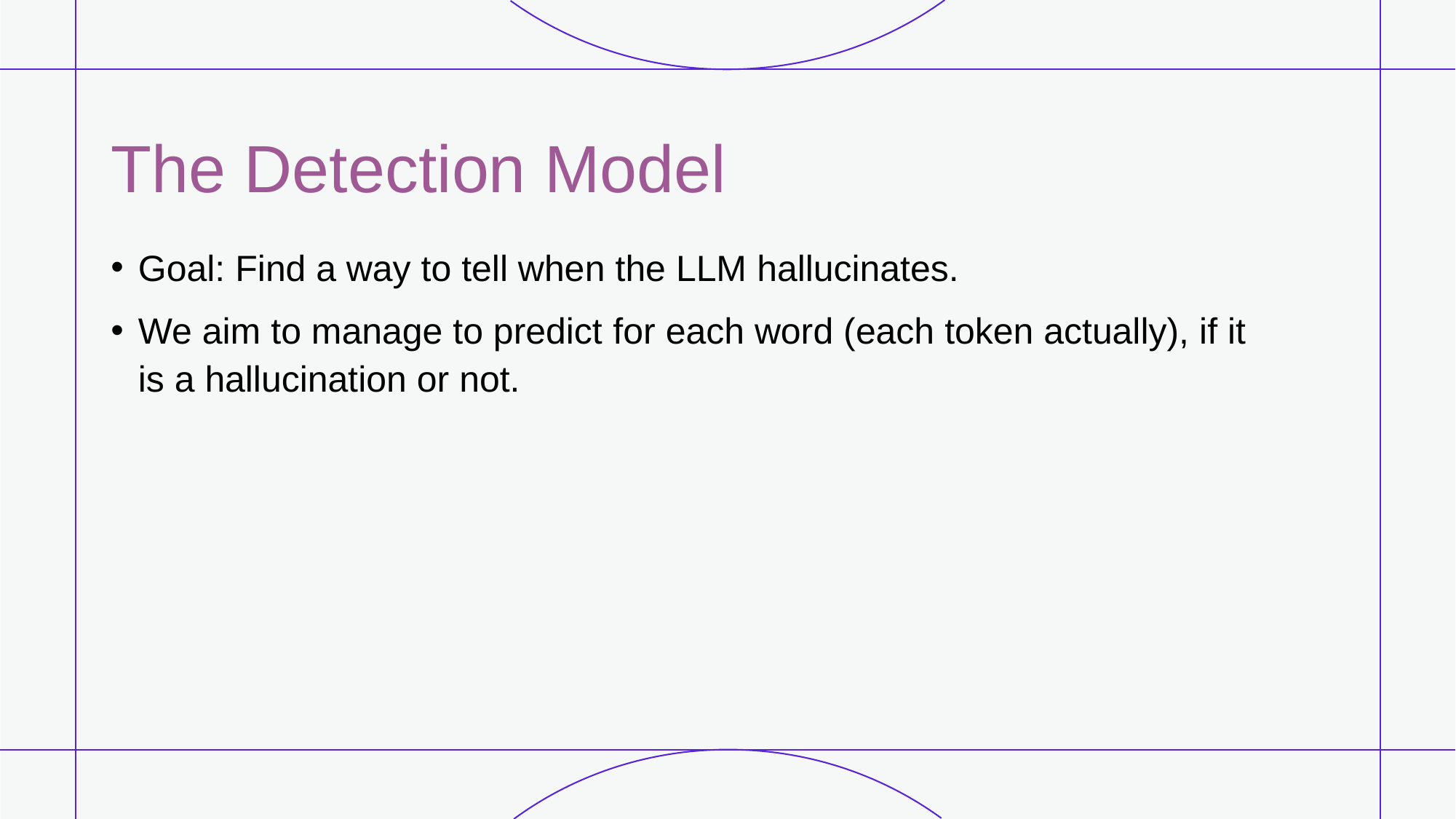

# The Detection Model
Goal: Find a way to tell when the LLM hallucinates.
We aim to manage to predict for each word (each token actually), if it is a hallucination or not.